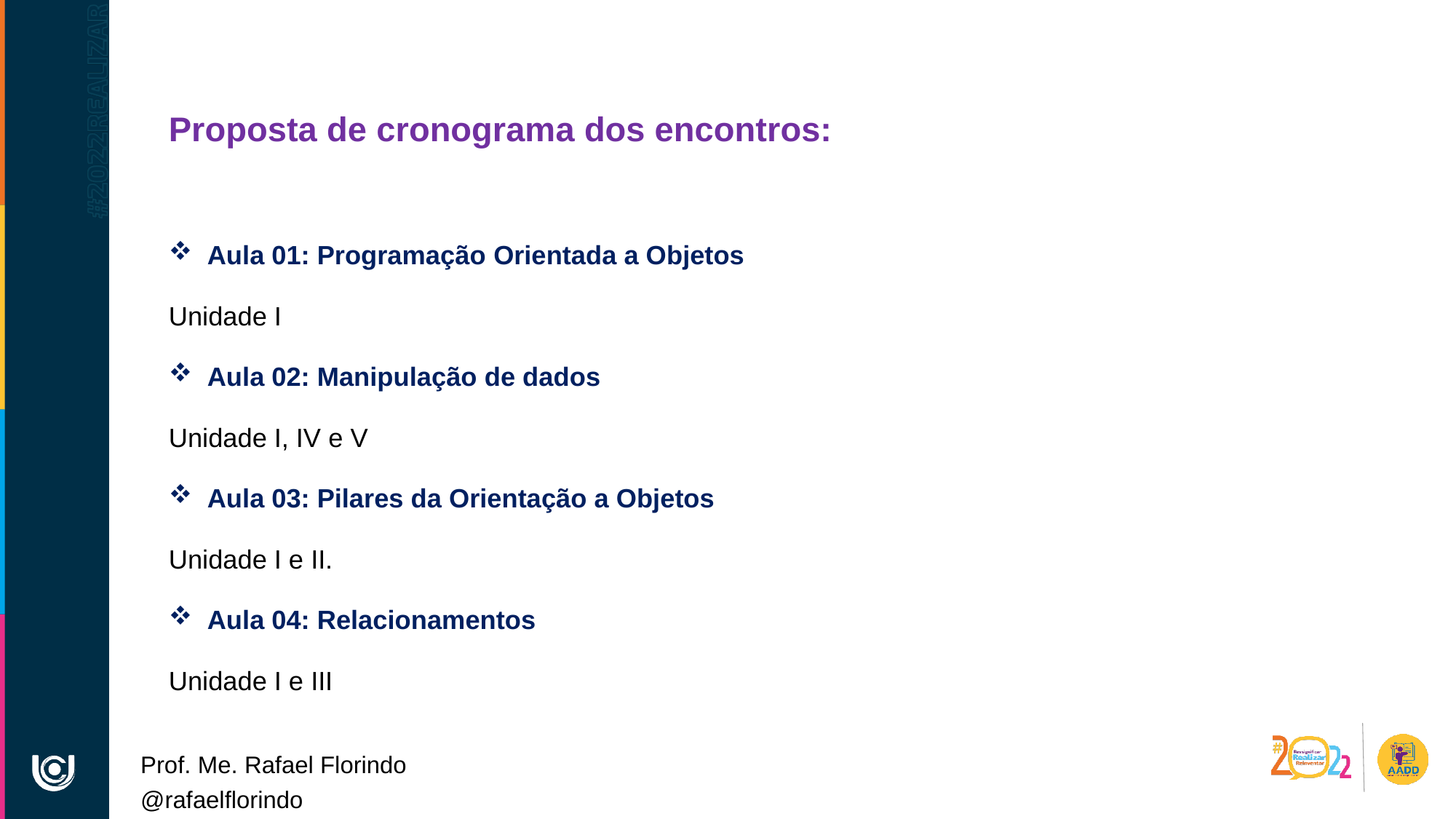

Proposta de cronograma dos encontros:

Aula 01: Programação Orientada a Objetos
Unidade I
Aula 02: Manipulação de dados
Unidade I, IV e V
Aula 03: Pilares da Orientação a Objetos
Unidade I e II.
Aula 04: Relacionamentos
Unidade I e III
Prof. Me. Rafael Florindo
@rafaelflorindo